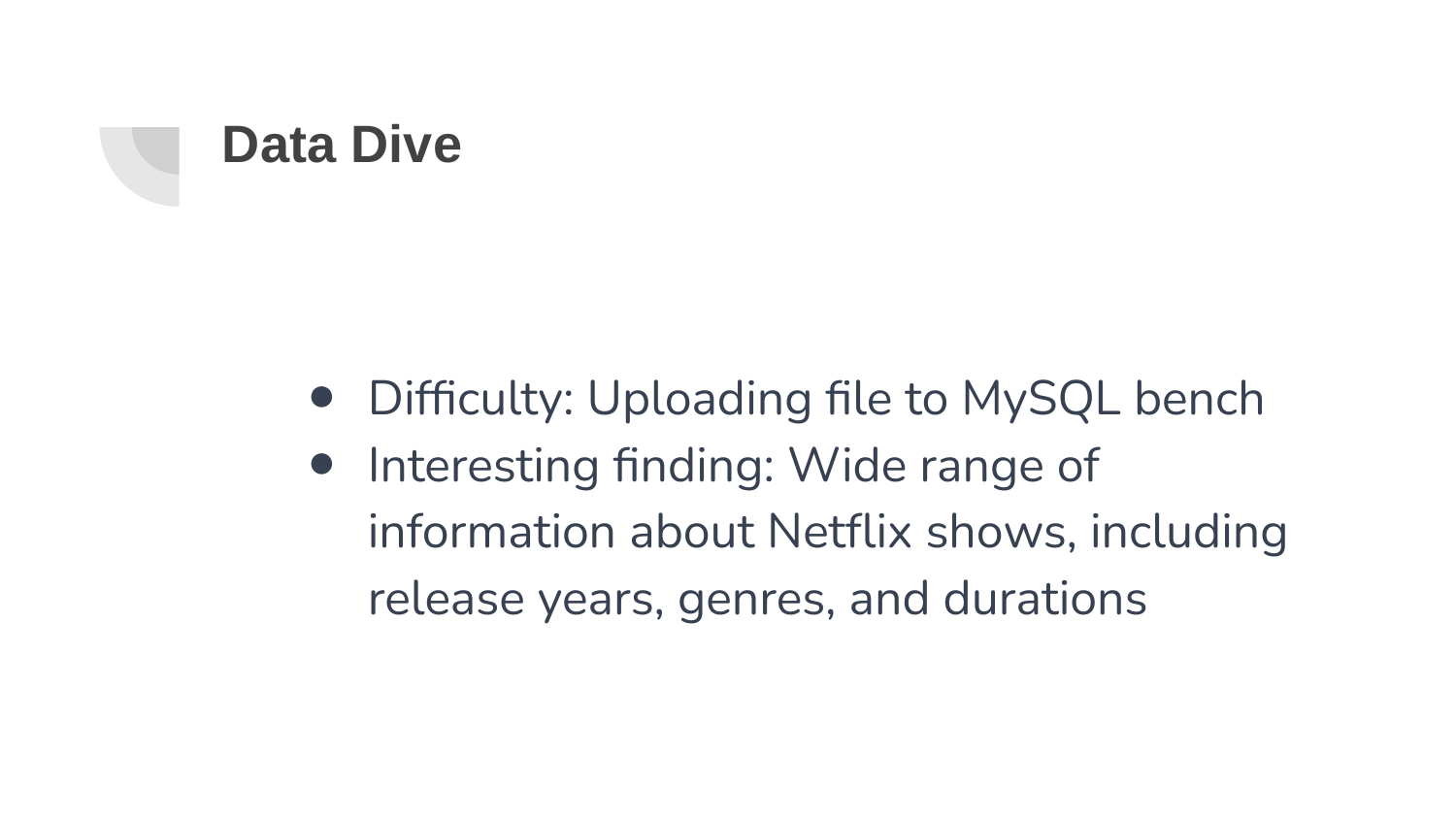

# Data Dive

Difficulty: Uploading file to MySQL bench
Interesting finding: Wide range of information about Netflix shows, including release years, genres, and durations